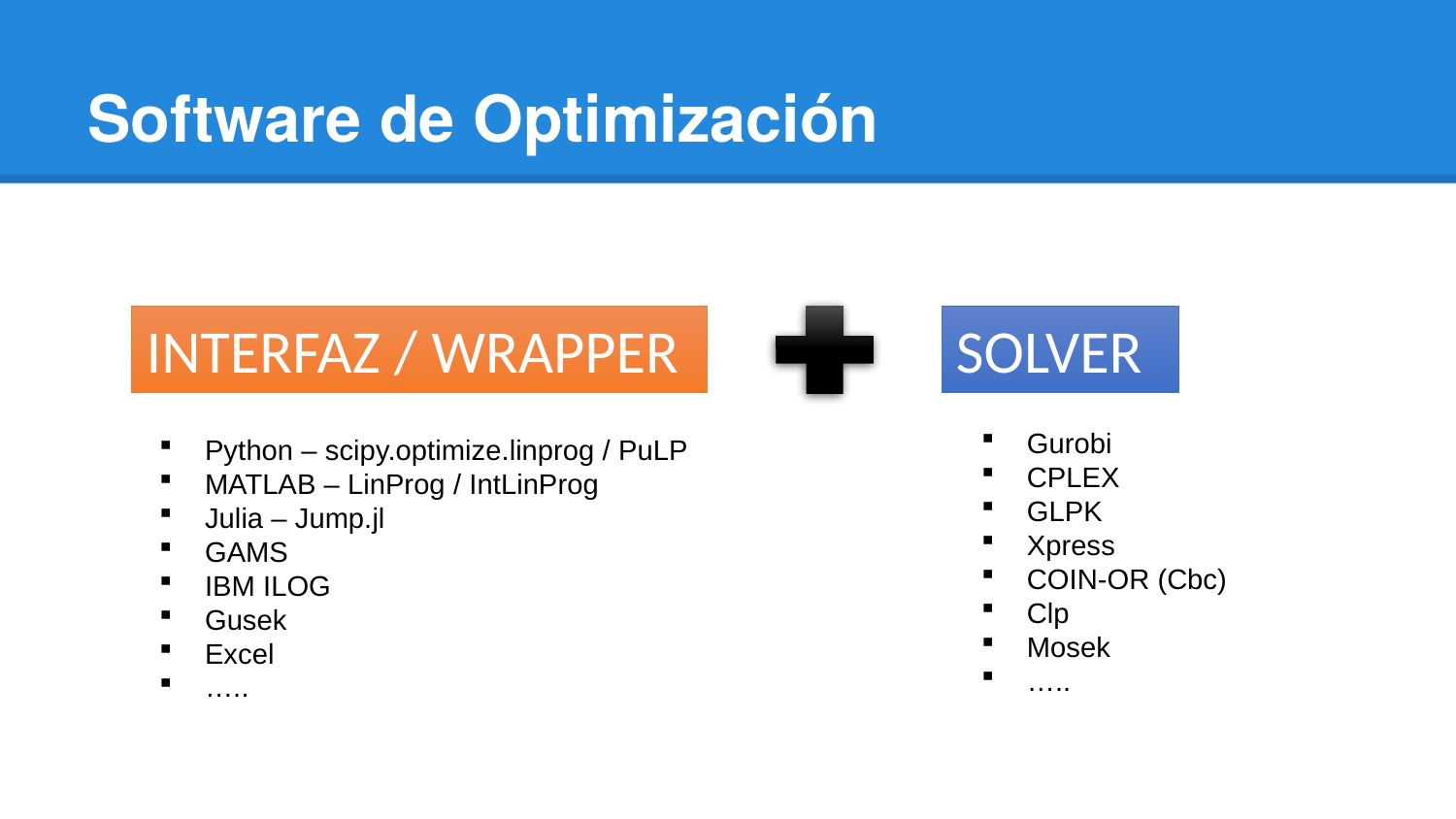

# Software de Optimización
INTERFAZ / WRAPPER

SOLVER
Gurobi
CPLEX
GLPK
Xpress
COIN-OR (Cbc)
Clp
Mosek
…..
Python – scipy.optimize.linprog / PuLP
MATLAB – LinProg / IntLinProg
Julia – Jump.jl
GAMS
IBM ILOG
Gusek
Excel
…..